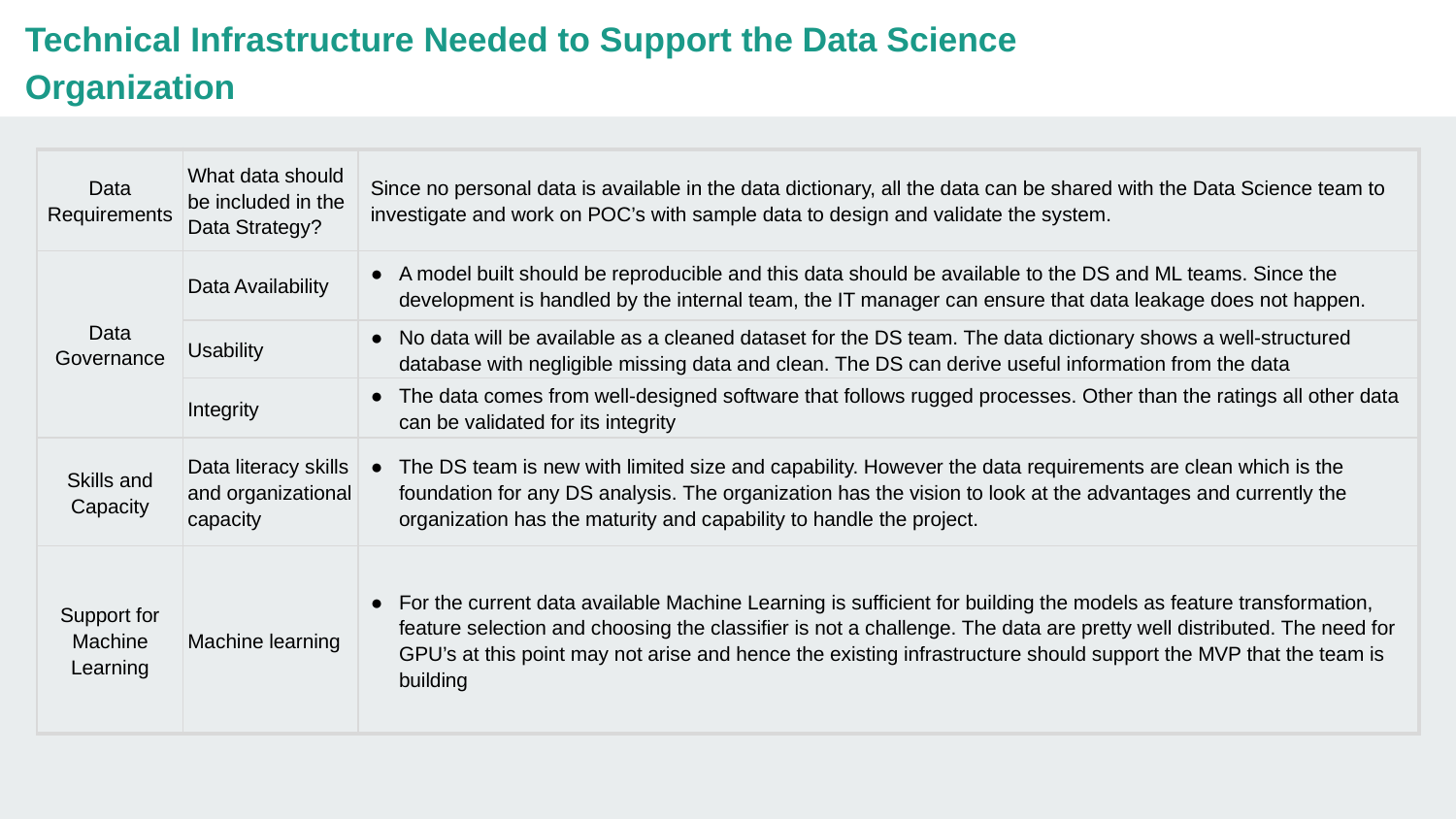

Hint: You may want to break up this table into two separate slides
Technical Infrastructure Needed to Support the Data Science Organization
| Data Requirements | What data should be included in the Data Strategy? | Since no personal data is available in the data dictionary, all the data can be shared with the Data Science team to investigate and work on POC’s with sample data to design and validate the system. |  |  |  |  |  |  |
| --- | --- | --- | --- | --- | --- | --- | --- | --- |
| Data Governance | Data Availability | A model built should be reproducible and this data should be available to the DS and ML teams. Since the development is handled by the internal team, the IT manager can ensure that data leakage does not happen. |  |  |  |  |  |  |
|  | Usability | No data will be available as a cleaned dataset for the DS team. The data dictionary shows a well-structured database with negligible missing data and clean. The DS can derive useful information from the data |  |  |  |  |  |  |
|  | Integrity | The data comes from well-designed software that follows rugged processes. Other than the ratings all other data can be validated for its integrity |  |  |  |  |  |  |
| Skills and Capacity | Data literacy skills and organizational capacity | The DS team is new with limited size and capability. However the data requirements are clean which is the foundation for any DS analysis. The organization has the vision to look at the advantages and currently the organization has the maturity and capability to handle the project. |  |  |  |  |  |  |
| Support for Machine Learning | Machine learning | For the current data available Machine Learning is sufficient for building the models as feature transformation, feature selection and choosing the classifier is not a challenge. The data are pretty well distributed. The need for GPU’s at this point may not arise and hence the existing infrastructure should support the MVP that the team is building |  |  |  |  |  |  |